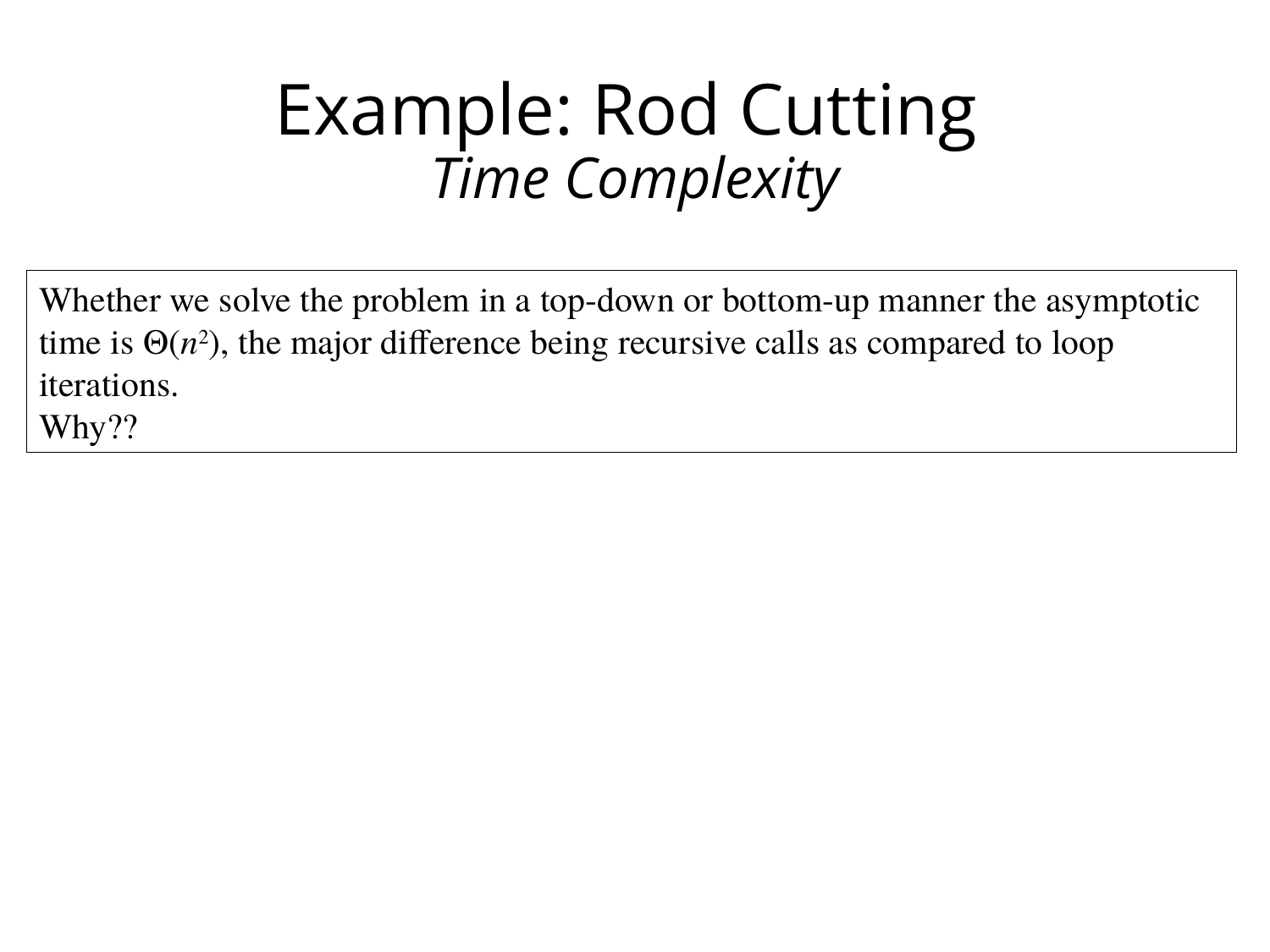

Example: Rod Cutting
Time Complexity

Whether we solve the problem in a top-down or bottom-up manner the asymptotic time is Θ(n2), the major difference being recursive calls as compared to loop iterations.
Why??